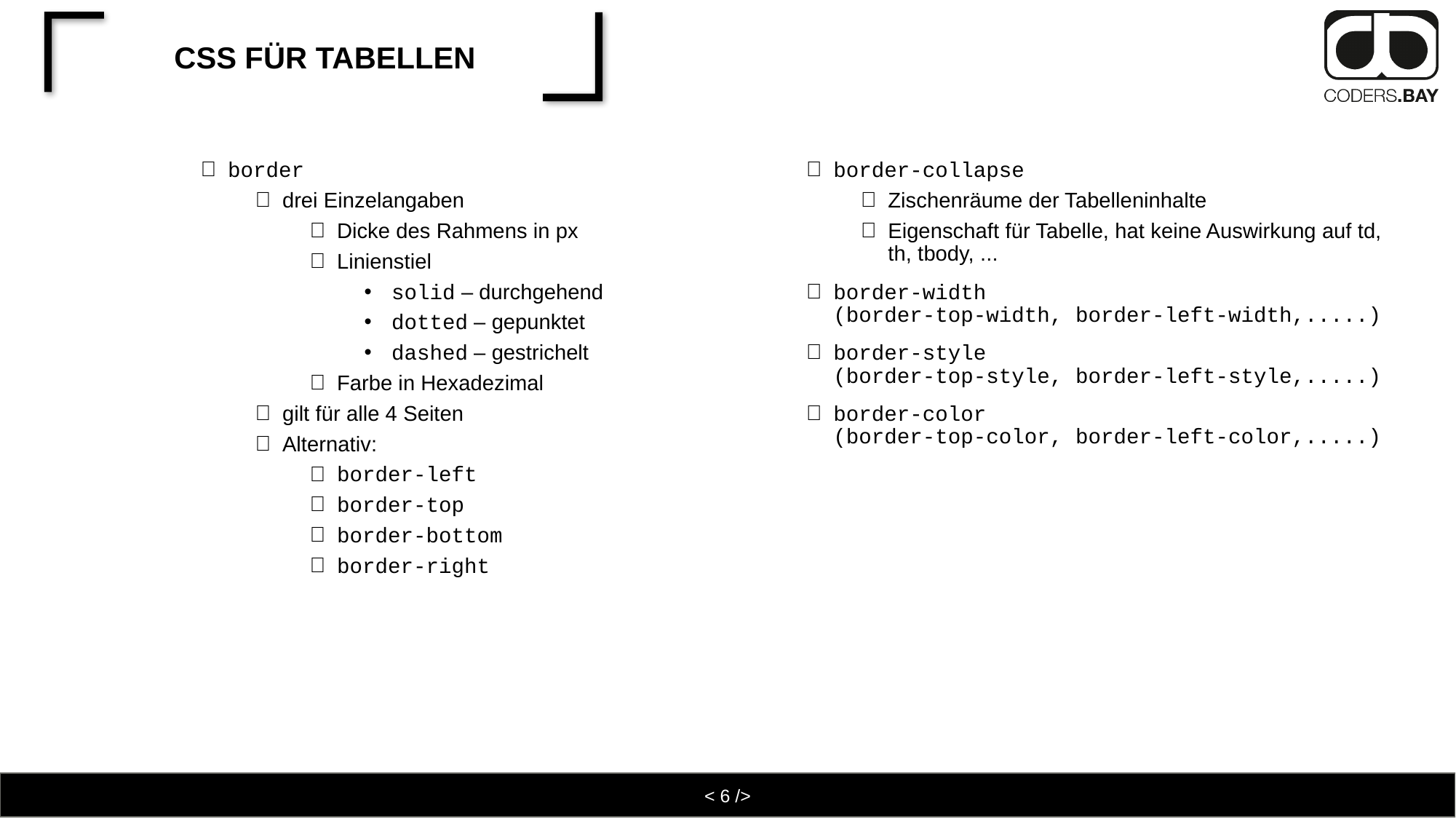

# CSS für Tabellen
border
drei Einzelangaben
Dicke des Rahmens in px
Linienstiel
solid – durchgehend
dotted – gepunktet
dashed – gestrichelt
Farbe in Hexadezimal
gilt für alle 4 Seiten
Alternativ:
border-left
border-top
border-bottom
border-right
border-collapse
Zischenräume der Tabelleninhalte
Eigenschaft für Tabelle, hat keine Auswirkung auf td, th, tbody, ...
border-width
(border-top-width, border-left-width,.....)
border-style
(border-top-style, border-left-style,.....)
border-color
(border-top-color, border-left-color,.....)